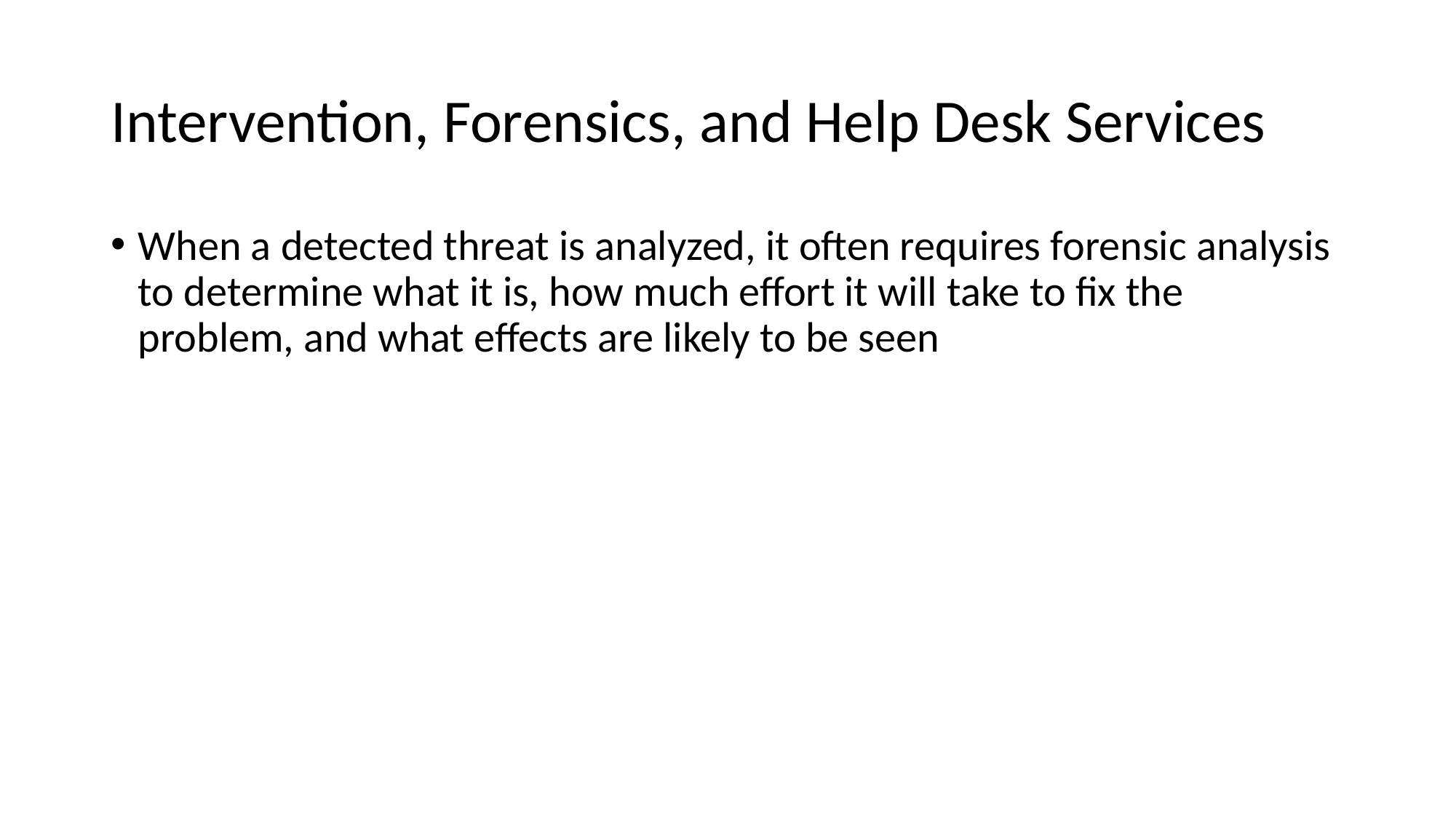

# Intervention, Forensics, and Help Desk Services
When a detected threat is analyzed, it often requires forensic analysis to determine what it is, how much effort it will take to fix the problem, and what effects are likely to be seen